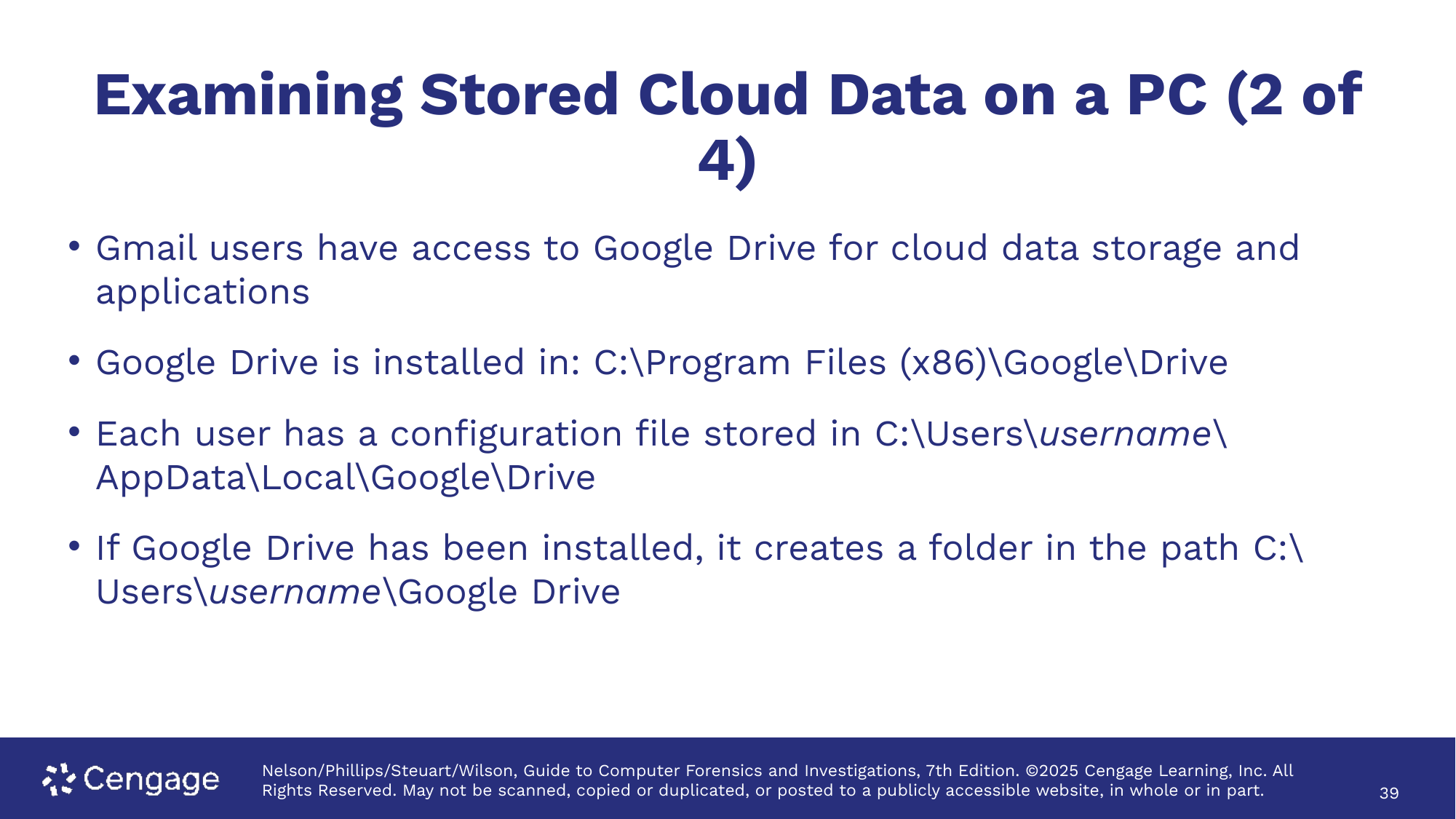

# Examining Stored Cloud Data on a PC (2 of 4)
Gmail users have access to Google Drive for cloud data storage and applications
Google Drive is installed in: C:\Program Files (x86)\Google\Drive
Each user has a configuration file stored in C:\Users\username\AppData\Local\Google\Drive
If Google Drive has been installed, it creates a folder in the path C:\Users\username\Google Drive